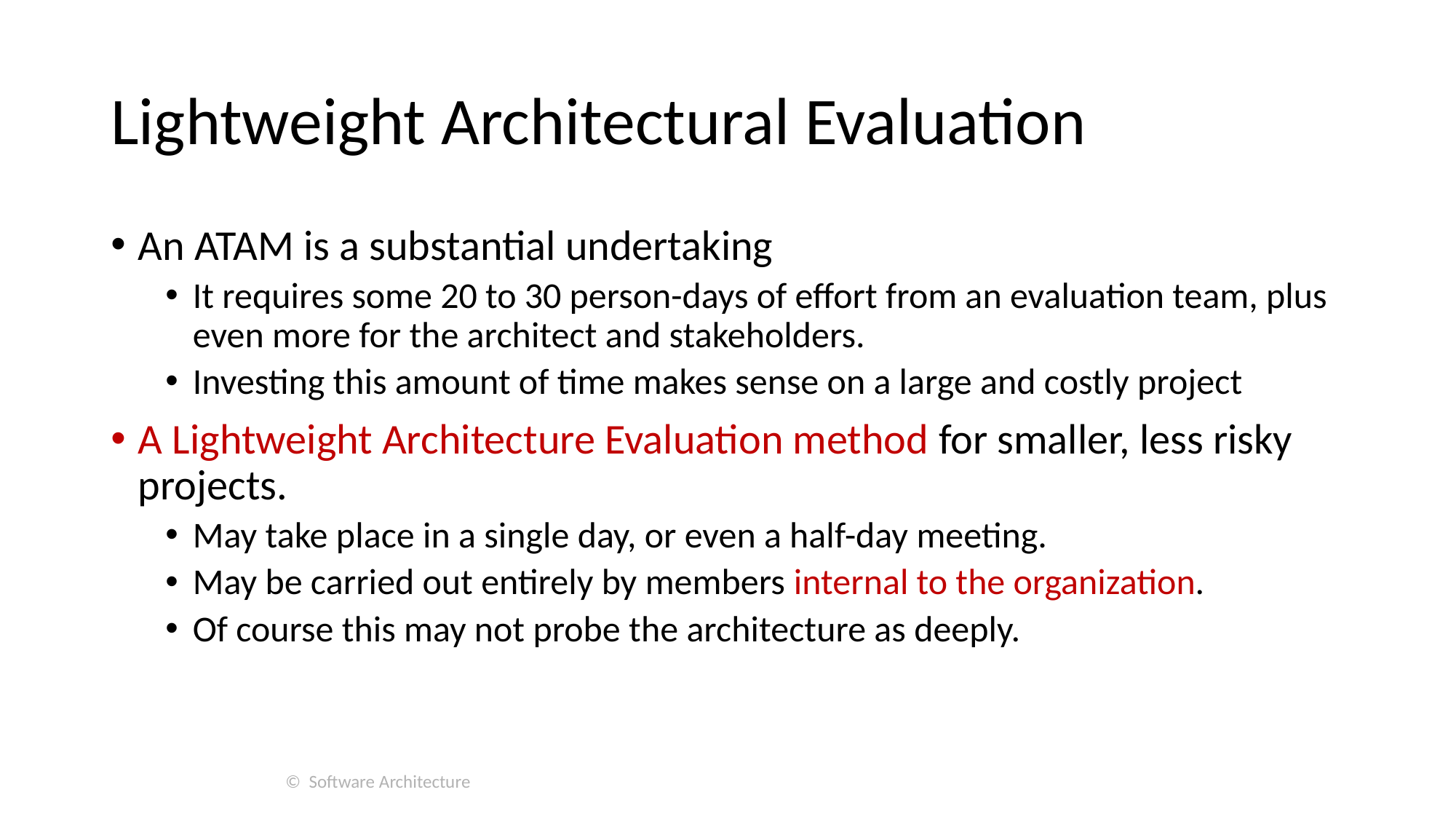

# Lightweight Architectural Evaluation
An ATAM is a substantial undertaking
It requires some 20 to 30 person-days of effort from an evaluation team, plus even more for the architect and stakeholders.
Investing this amount of time makes sense on a large and costly project
A Lightweight Architecture Evaluation method for smaller, less risky projects.
May take place in a single day, or even a half-day meeting.
May be carried out entirely by members internal to the organization.
Of course this may not probe the architecture as deeply.
©  Software Architecture